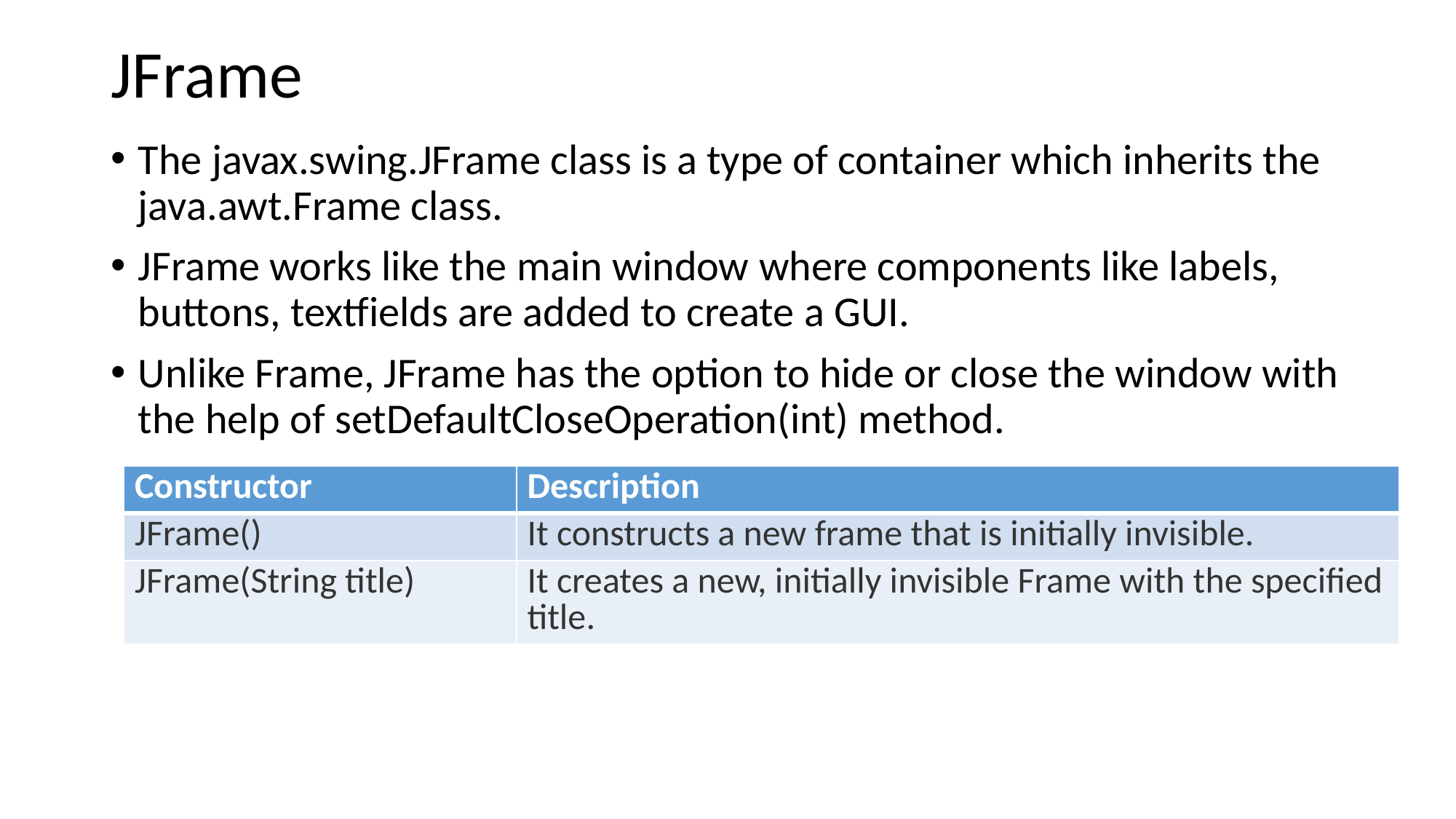

# JFrame
The javax.swing.JFrame class is a type of container which inherits the java.awt.Frame class.
JFrame works like the main window where components like labels, buttons, textfields are added to create a GUI.
Unlike Frame, JFrame has the option to hide or close the window with the help of setDefaultCloseOperation(int) method.

| Constructor | Description |
| --- | --- |
| JFrame() | It constructs a new frame that is initially invisible. |
| JFrame(String title) | It creates a new, initially invisible Frame with the specified title. |